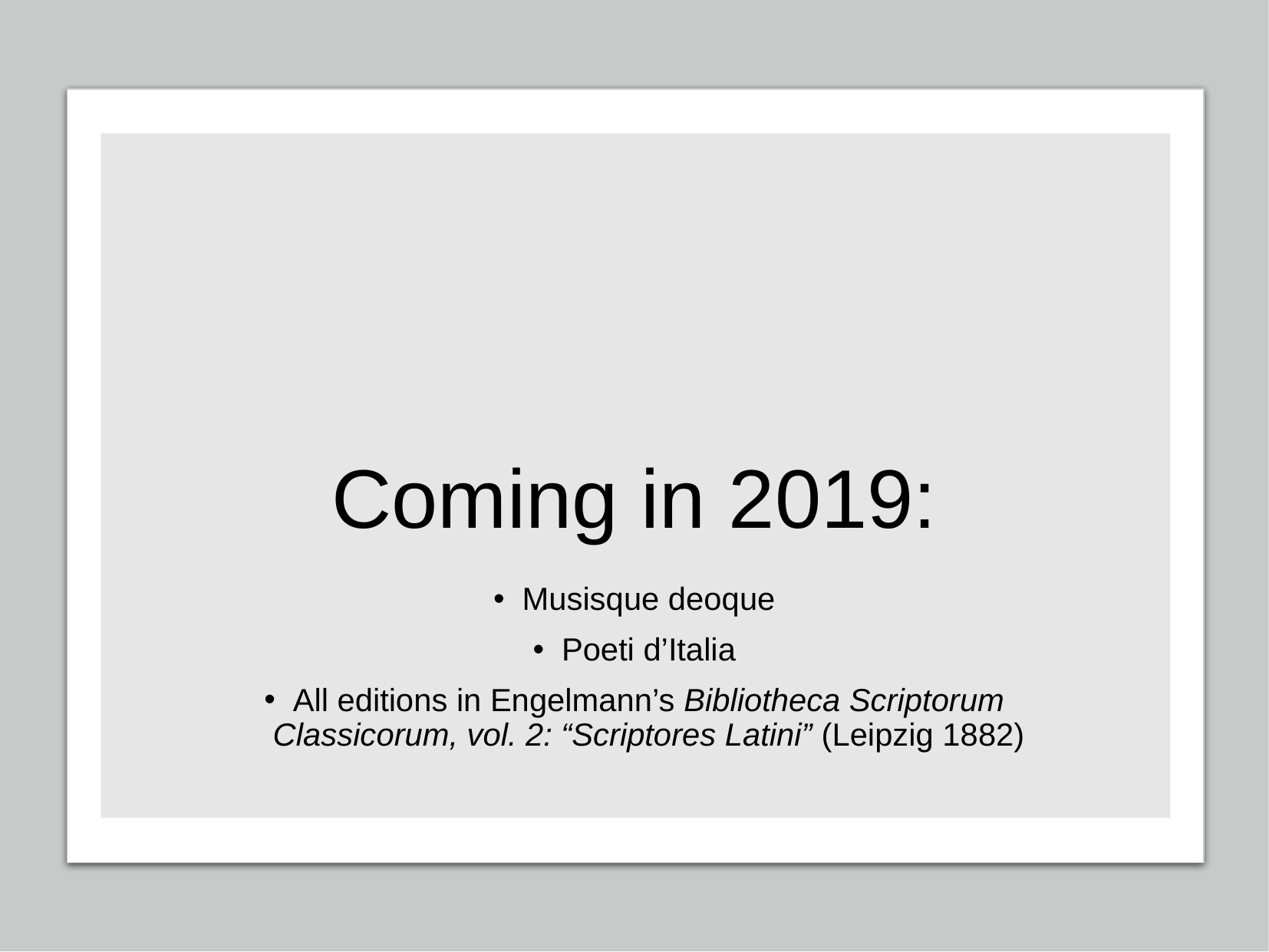

# Coming in 2019:
Musisque deoque
Poeti d’Italia
All editions in Engelmann’s Bibliotheca Scriptorum Classicorum, vol. 2: “Scriptores Latini” (Leipzig 1882)